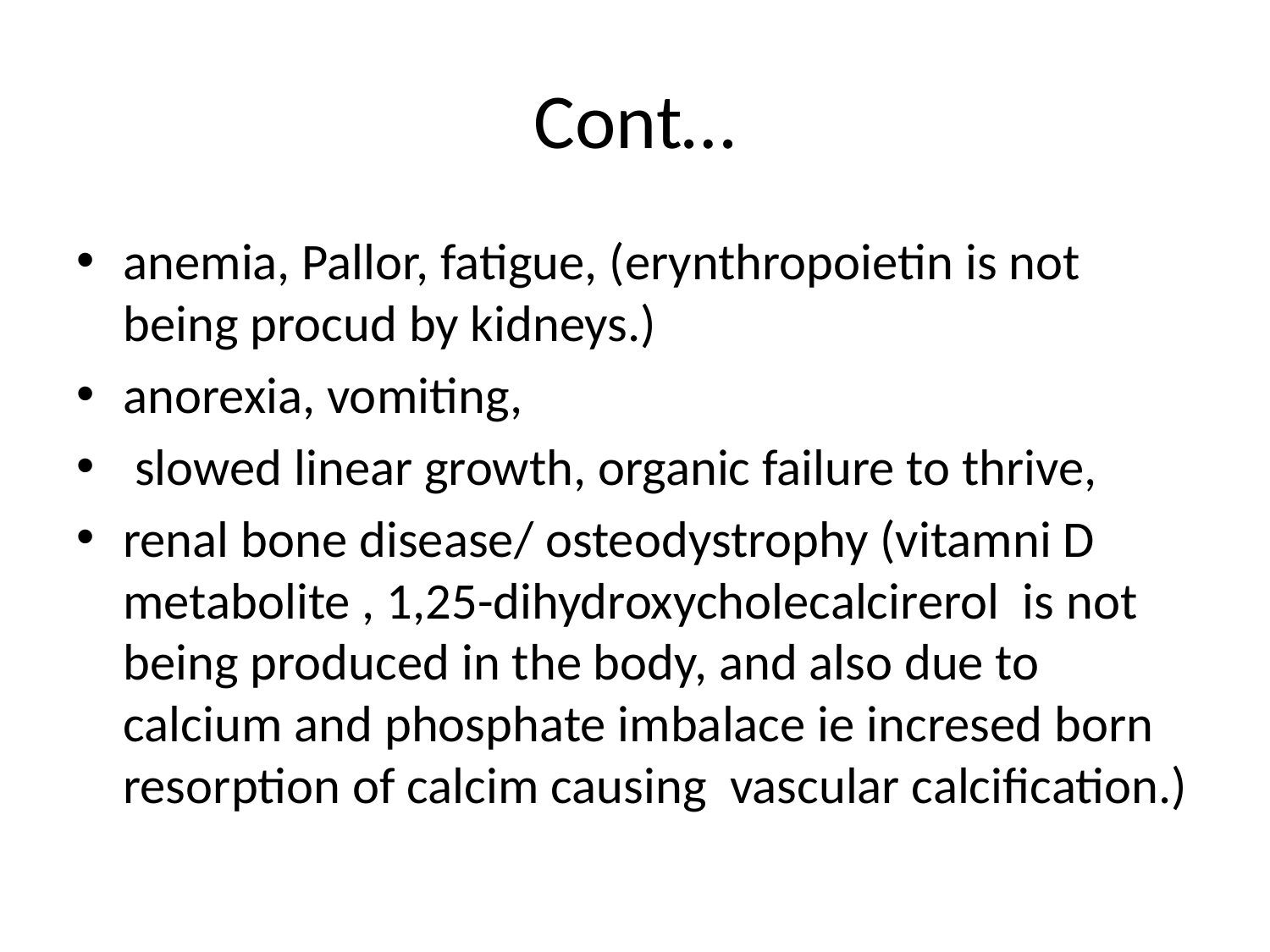

# Cont…
anemia, Pallor, fatigue, (erynthropoietin is not being procud by kidneys.)
anorexia, vomiting,
 slowed linear growth, organic failure to thrive,
renal bone disease/ osteodystrophy (vitamni D metabolite , 1,25-dihydroxycholecalcirerol  is not being produced in the body, and also due to calcium and phosphate imbalace ie incresed born resorption of calcim causing  vascular calcification.)